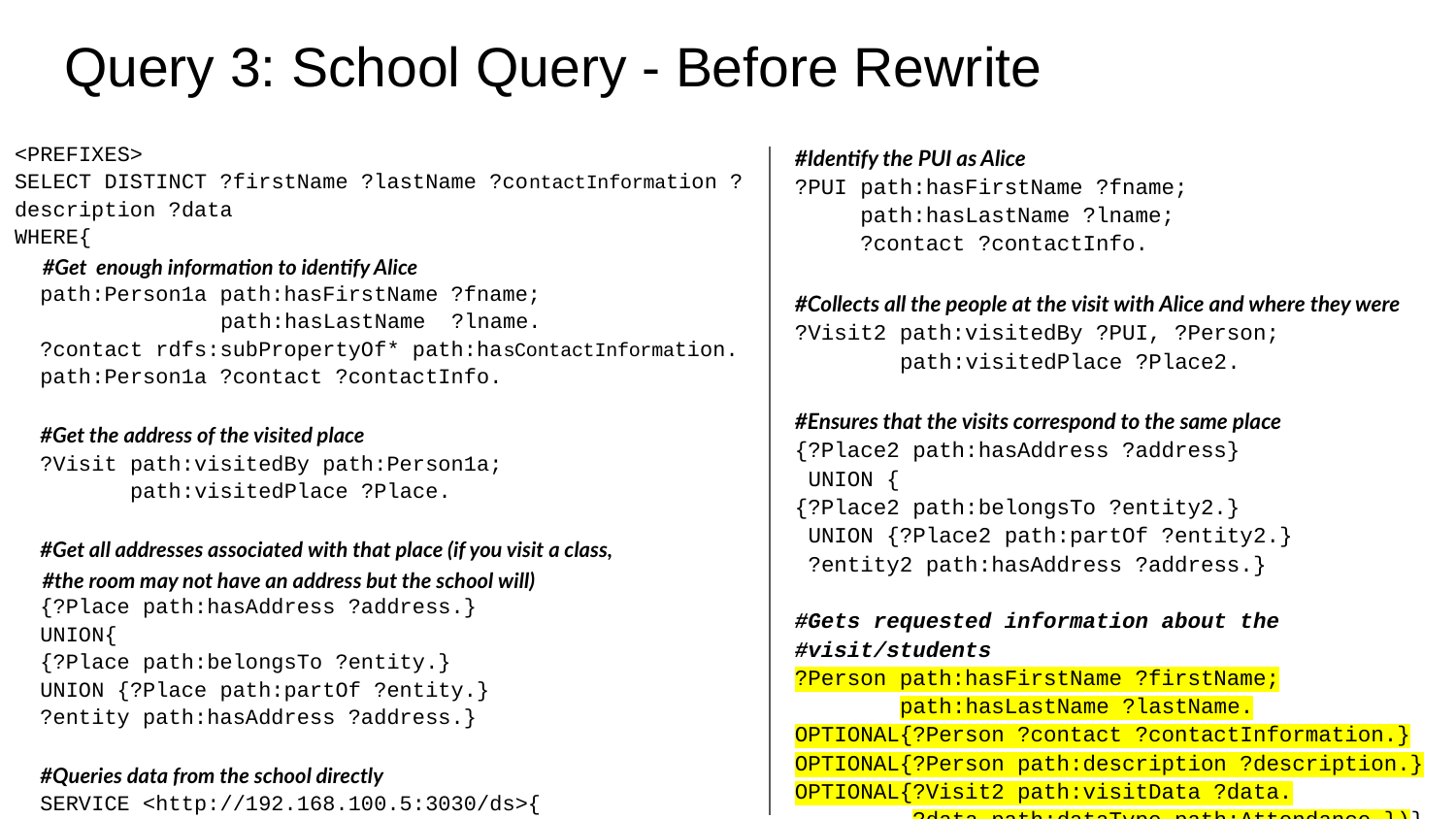

# Query 3: School Query - Before Rewrite

<PREFIXES>
SELECT DISTINCT ?firstName ?lastName ?contactInformation ?description ?data
WHERE{
     #Get  enough information to identify Alice
  path:Person1a path:hasFirstName ?fname;
                path:hasLastName  ?lname.
  ?contact rdfs:subPropertyOf* path:hasContactInformation.
  path:Person1a ?contact ?contactInfo.

  #Get the address of the visited place
  ?Visit path:visitedBy path:Person1a;
         path:visitedPlace ?Place.

  #Get all addresses associated with that place (if you visit a class,
      #the room may not have an address but the school will)
  {?Place path:hasAddress ?address.}
  UNION{
  {?Place path:belongsTo ?entity.}
  UNION {?Place path:partOf ?entity.}
  ?entity path:hasAddress ?address.}

  #Queries data from the school directly
  SERVICE <http://192.168.100.5:3030/ds>{
    #Identify the PUI as Alice
    ?PUI path:hasFirstName ?fname;
         path:hasLastName ?lname;
         ?contact ?contactInfo.

    #Collects all the people at the visit with Alice and where they were
    ?Visit2 path:visitedBy ?PUI, ?Person;
            path:visitedPlace ?Place2.

    #Ensures that the visits correspond to the same place
    {?Place2 path:hasAddress ?address}
     UNION {
    {?Place2 path:belongsTo ?entity2.}
     UNION {?Place2 path:partOf ?entity2.}
     ?entity2 path:hasAddress ?address.}

    #Gets requested information about the
    #visit/students
    ?Person path:hasFirstName ?firstName;
            path:hasLastName ?lastName.
    OPTIONAL{?Person ?contact ?contactInformation.}
    OPTIONAL{?Person path:description ?description.}
    OPTIONAL{?Visit2 path:visitData ?data.
             ?data path:dataType path:Attendance.})}